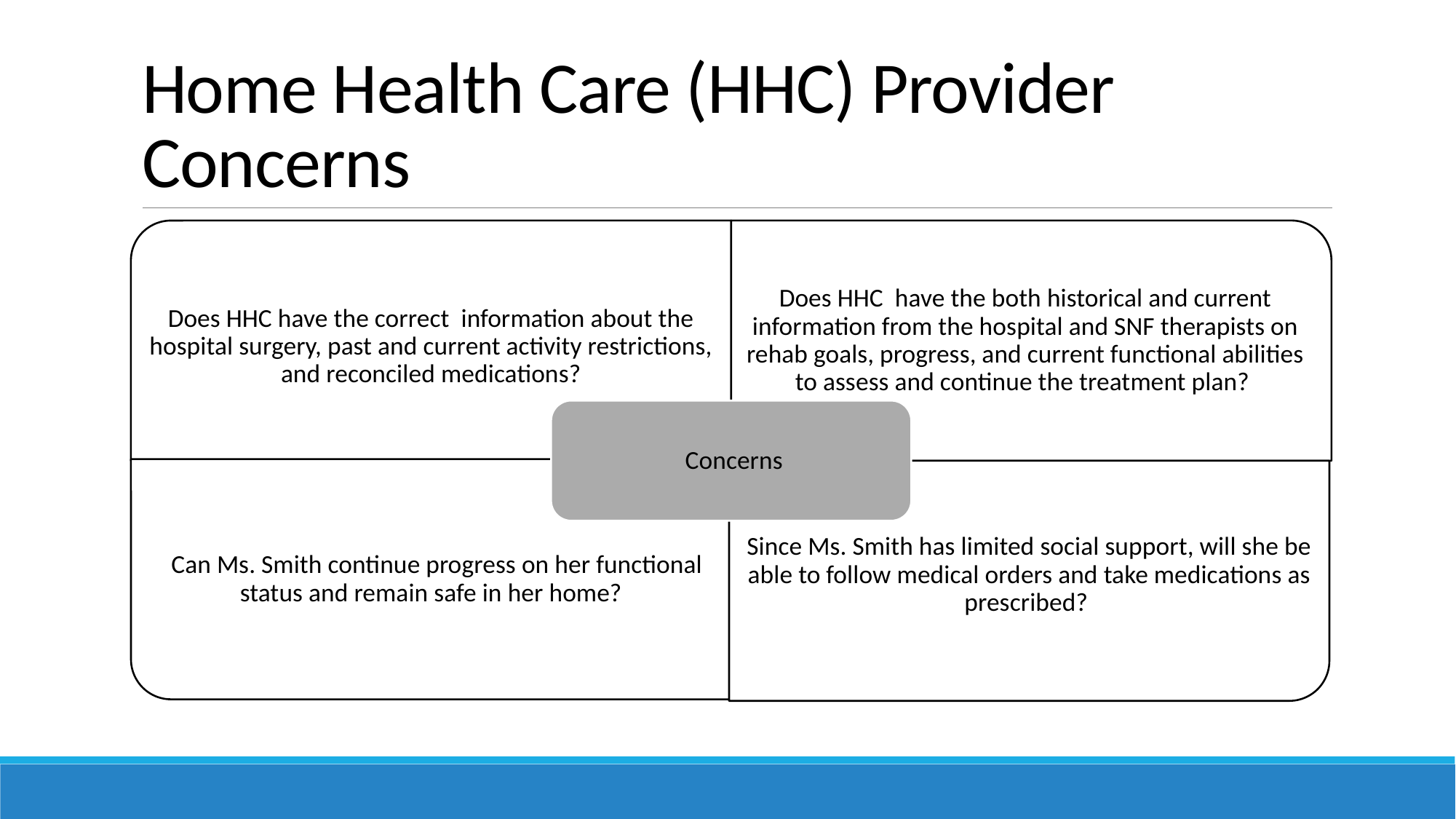

# Home Health Care (HHC) Provider Concerns
Does HHC have the correct  information about the hospital surgery, past and current activity restrictions, and reconciled medications?
Does HHC  have the both historical and current information from the hospital and SNF therapists on rehab goals, progress, and current functional abilities to assess and continue the treatment plan?
Can Ms. Smith continue progress on her functional status and remain safe in her home?
Since Ms. Smith has limited social support, will she be able to follow medical orders and take medications as prescribed?
Concerns